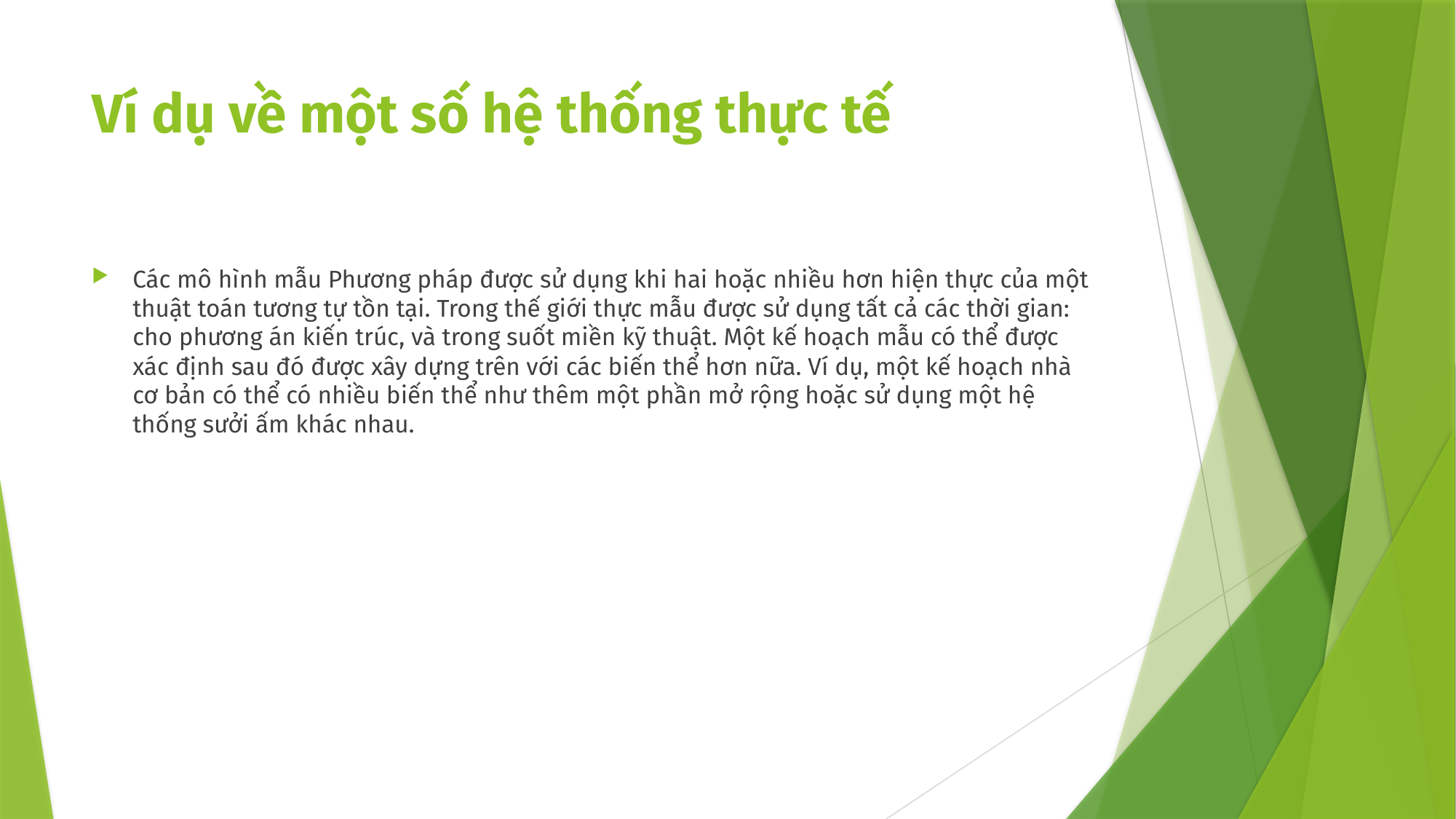

# Ví dụ về một số hệ thống thực tế
Các mô hình mẫu Phương pháp được sử dụng khi hai hoặc nhiều hơn hiện thực của một thuật toán tương tự tồn tại. Trong thế giới thực mẫu được sử dụng tất cả các thời gian: cho phương án kiến trúc, và trong suốt miền kỹ thuật. Một kế hoạch mẫu có thể được xác định sau đó được xây dựng trên với các biến thể hơn nữa. Ví dụ, một kế hoạch nhà cơ bản có thể có nhiều biến thể như thêm một phần mở rộng hoặc sử dụng một hệ thống sưởi ấm khác nhau.